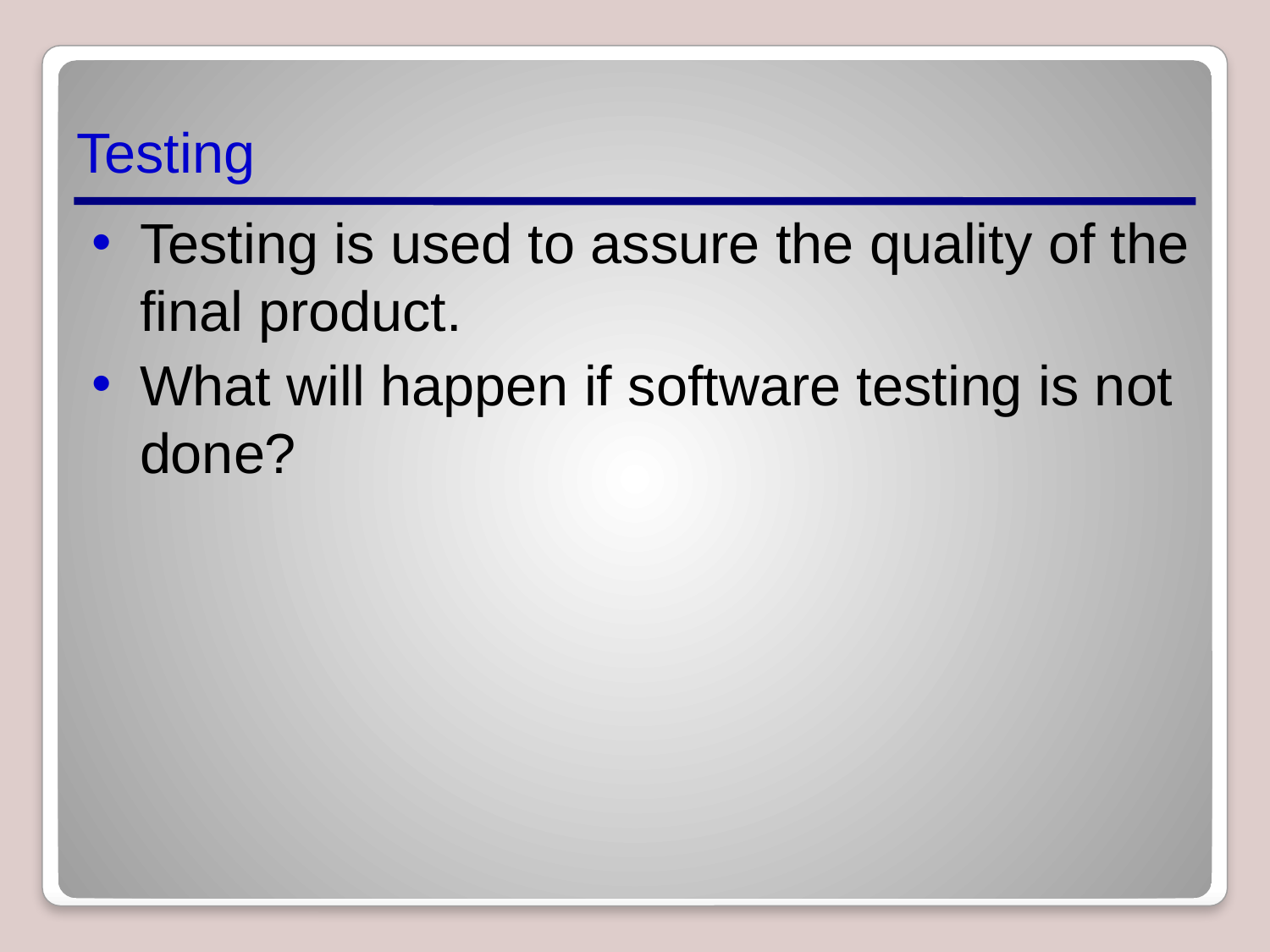

# Testing
Testing is used to assure the quality of the final product.
What will happen if software testing is not done?